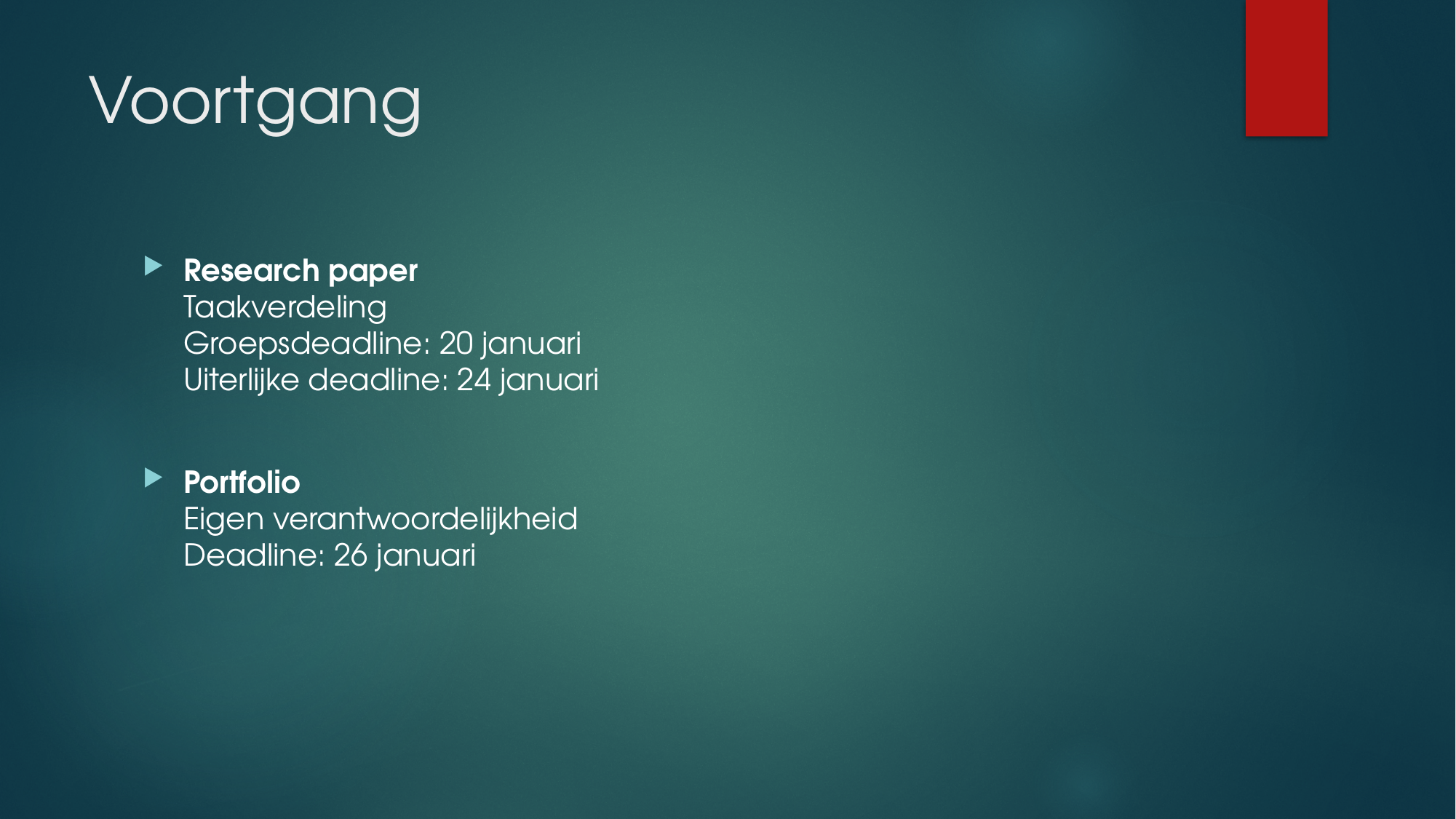

# Voortgang
Research paper
Taakverdeling
Groepsdeadline: 20 januari
Uiterlijke deadline: 24 januari

Portfolio
Eigen verantwoordelijkheid
Deadline: 26 januari